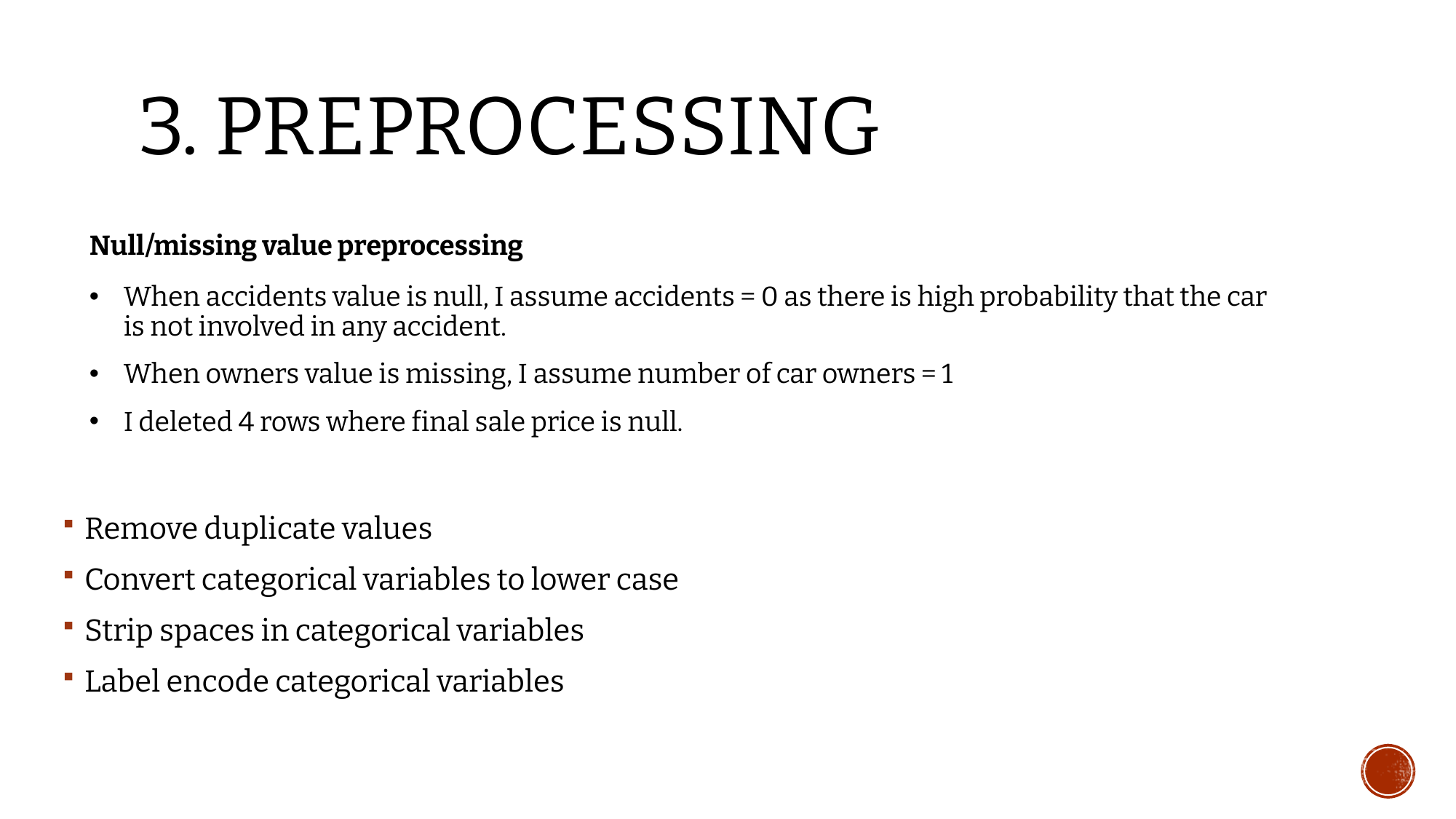

# 3. preprocessing
Null/missing value preprocessing
When accidents value is null, I assume accidents = 0 as there is high probability that the car is not involved in any accident.
When owners value is missing, I assume number of car owners = 1
I deleted 4 rows where final sale price is null.

Remove duplicate values
Convert categorical variables to lower case
Strip spaces in categorical variables
Label encode categorical variables